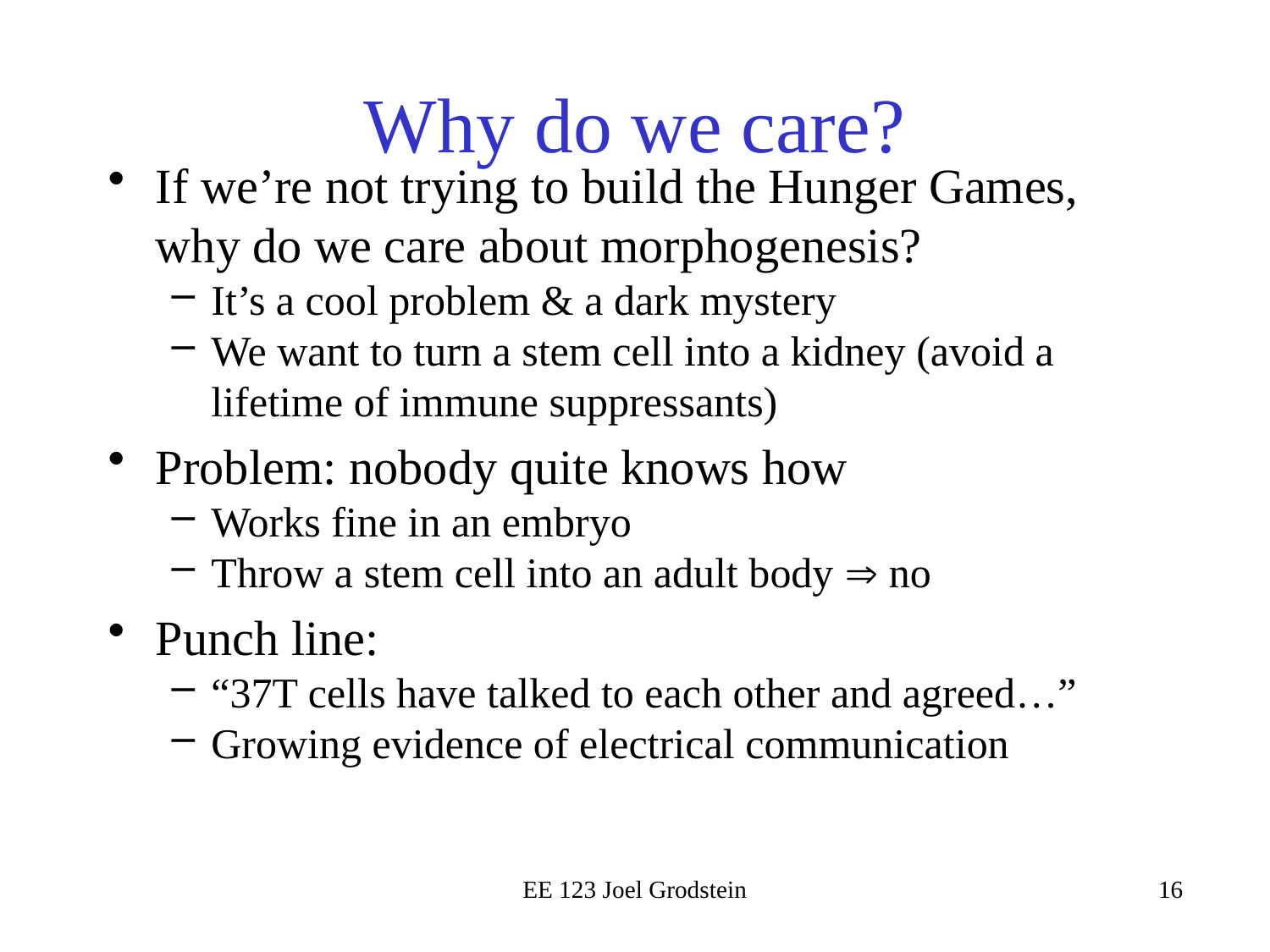

# Why do we care?
If we’re not trying to build the Hunger Games, why do we care about morphogenesis?
It’s a cool problem & a dark mystery
We want to turn a stem cell into a kidney (avoid a lifetime of immune suppressants)
Problem: nobody quite knows how
Works fine in an embryo
Throw a stem cell into an adult body ⇒ no
Punch line:
“37T cells have talked to each other and agreed…”
Growing evidence of electrical communication
EE 123 Joel Grodstein